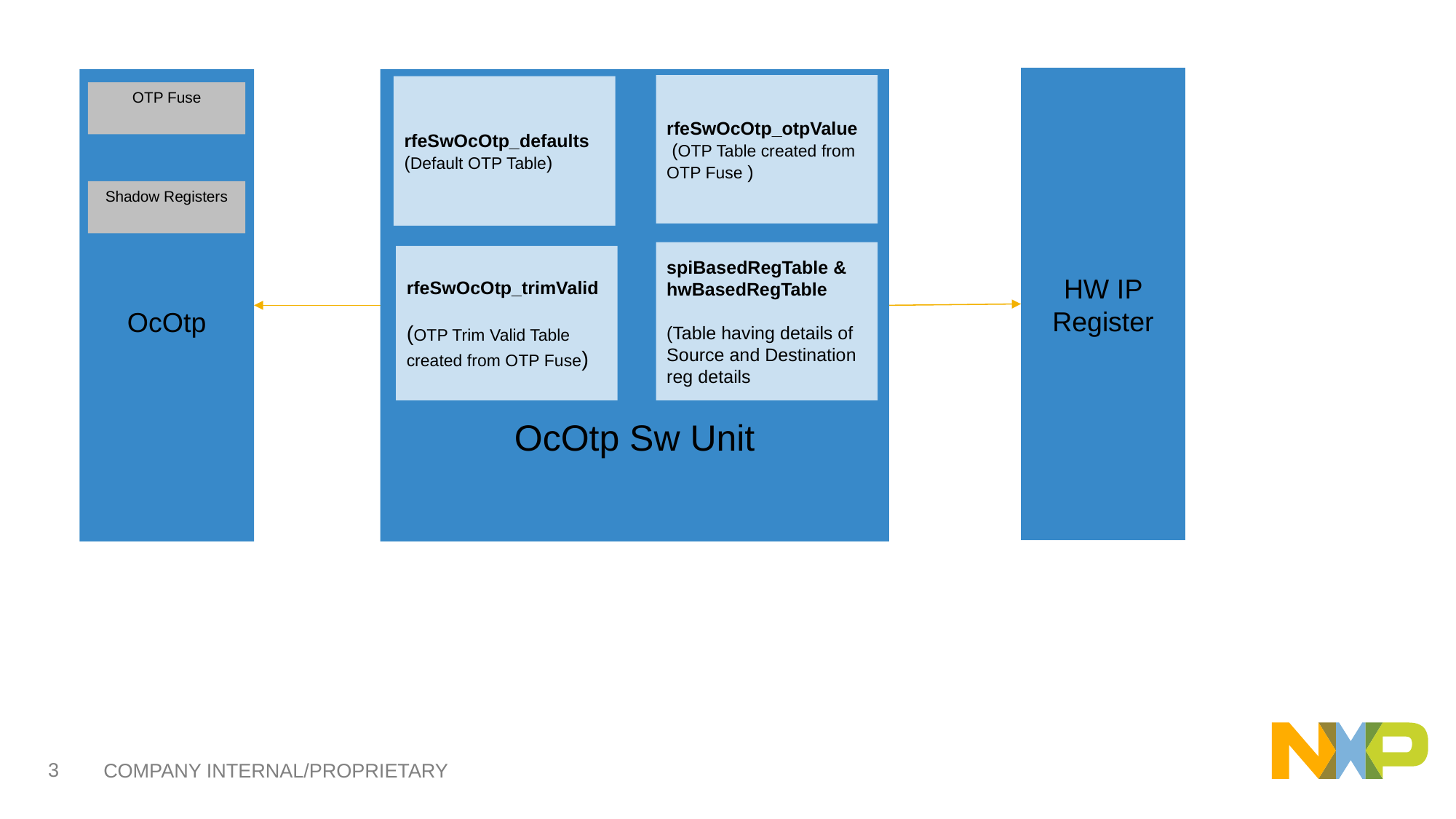

HW IP Register

OcOtp Sw Unit
rfeSwOcOtp_otpValue
 (OTP Table created from OTP Fuse )
rfeSwOcOtp_defaults
(Default OTP Table)
spiBasedRegTable & hwBasedRegTable

(Table having details of Source and Destination reg details
rfeSwOcOtp_trimValid

(OTP Trim Valid Table created from OTP Fuse)

OcOtp
OTP Fuse
Shadow Registers